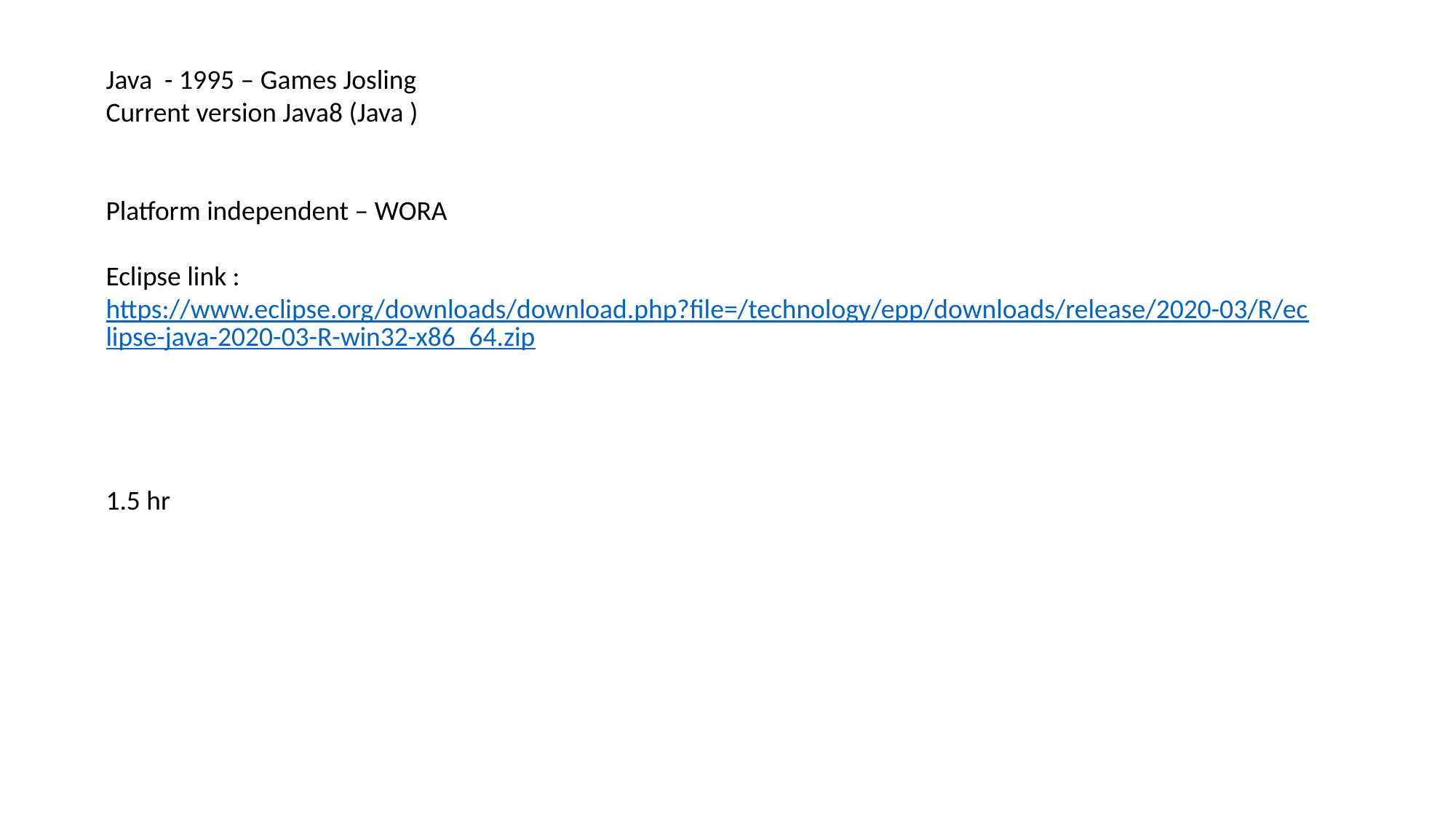

Java  - 1995 – Games Josling
Current version Java8 (Java )

Platform independent – WORA

Eclipse link : https://www.eclipse.org/downloads/download.php?file=/technology/epp/downloads/release/2020-03/R/eclipse-java-2020-03-R-win32-x86_64.zip

1.5 hr